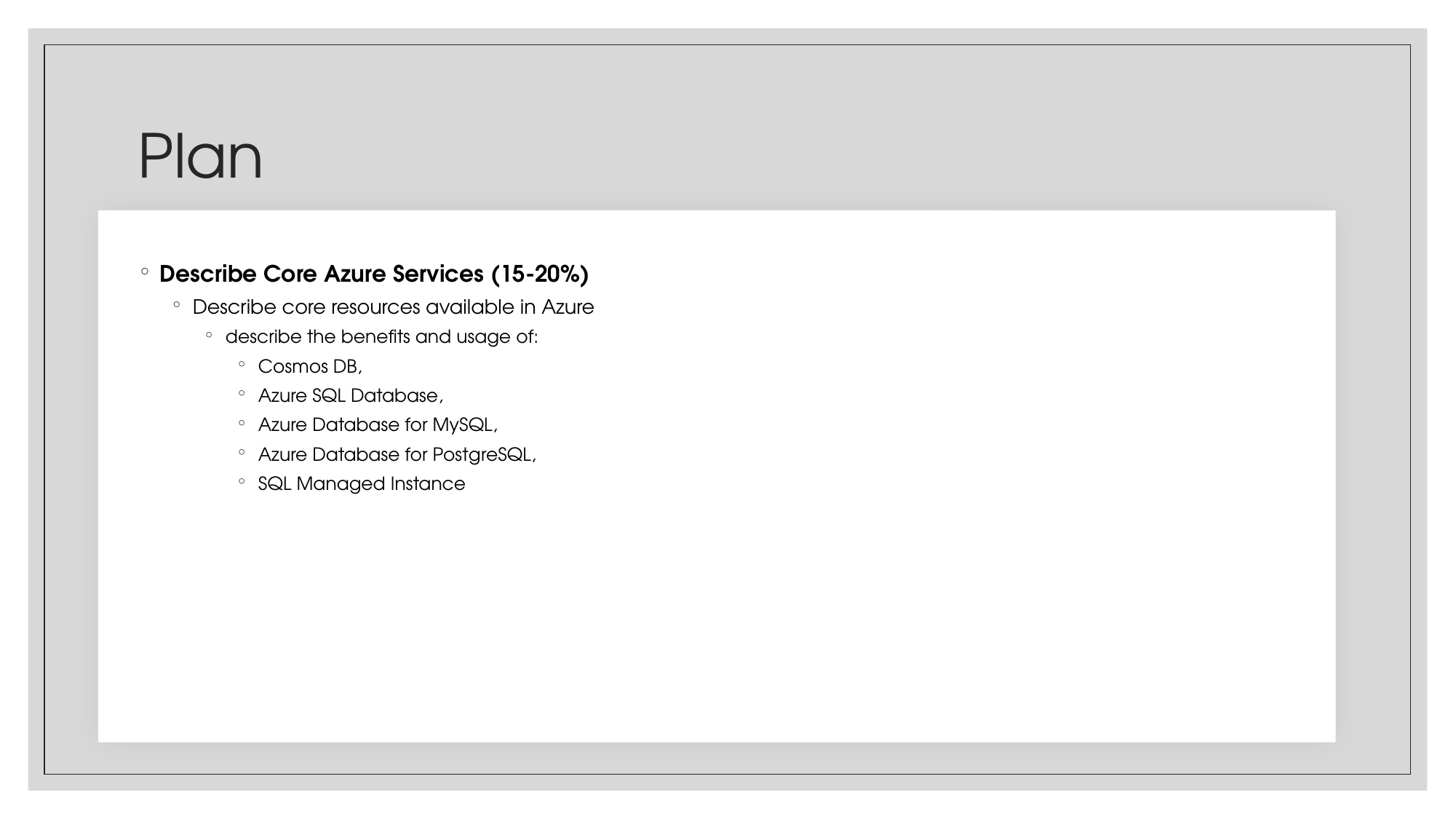

# Plan

Describe Core Azure Services (15-20%)
Describe core resources available in Azure
describe the benefits and usage of:
Cosmos DB,
Azure SQL Database,
Azure Database for MySQL,
Azure Database for PostgreSQL,
SQL Managed Instance